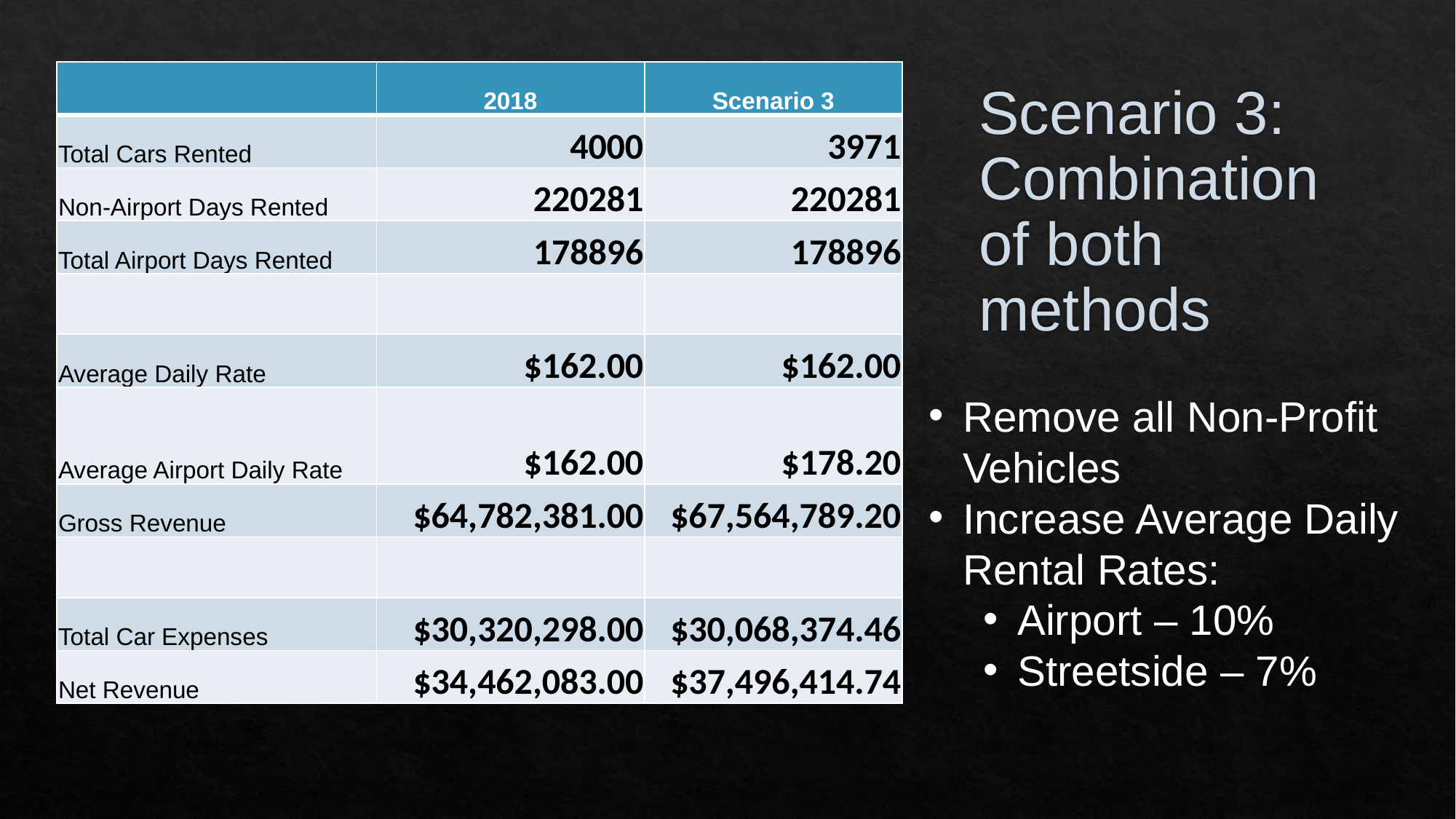

# Scenario 3: Combination of both methods
|  | 2018 | Scenario 3 |
| --- | --- | --- |
| Total Cars Rented | 4000 | 3971 |
| Non-Airport Days Rented | 220281 | 220281 |
| Total Airport Days Rented | 178896 | 178896 |
|  |  |  |
| Average Daily Rate | $162.00 | $162.00 |
| Average Airport Daily Rate | $162.00 | $178.20 |
| Gross Revenue | $64,782,381.00 | $67,564,789.20 |
|  |  |  |
| Total Car Expenses | $30,320,298.00 | $30,068,374.46 |
| Net Revenue | $34,462,083.00 | $37,496,414.74 |

Remove all Non-Profit Vehicles
Increase Average Daily Rental Rates:
Airport – 10%
Streetside – 7%